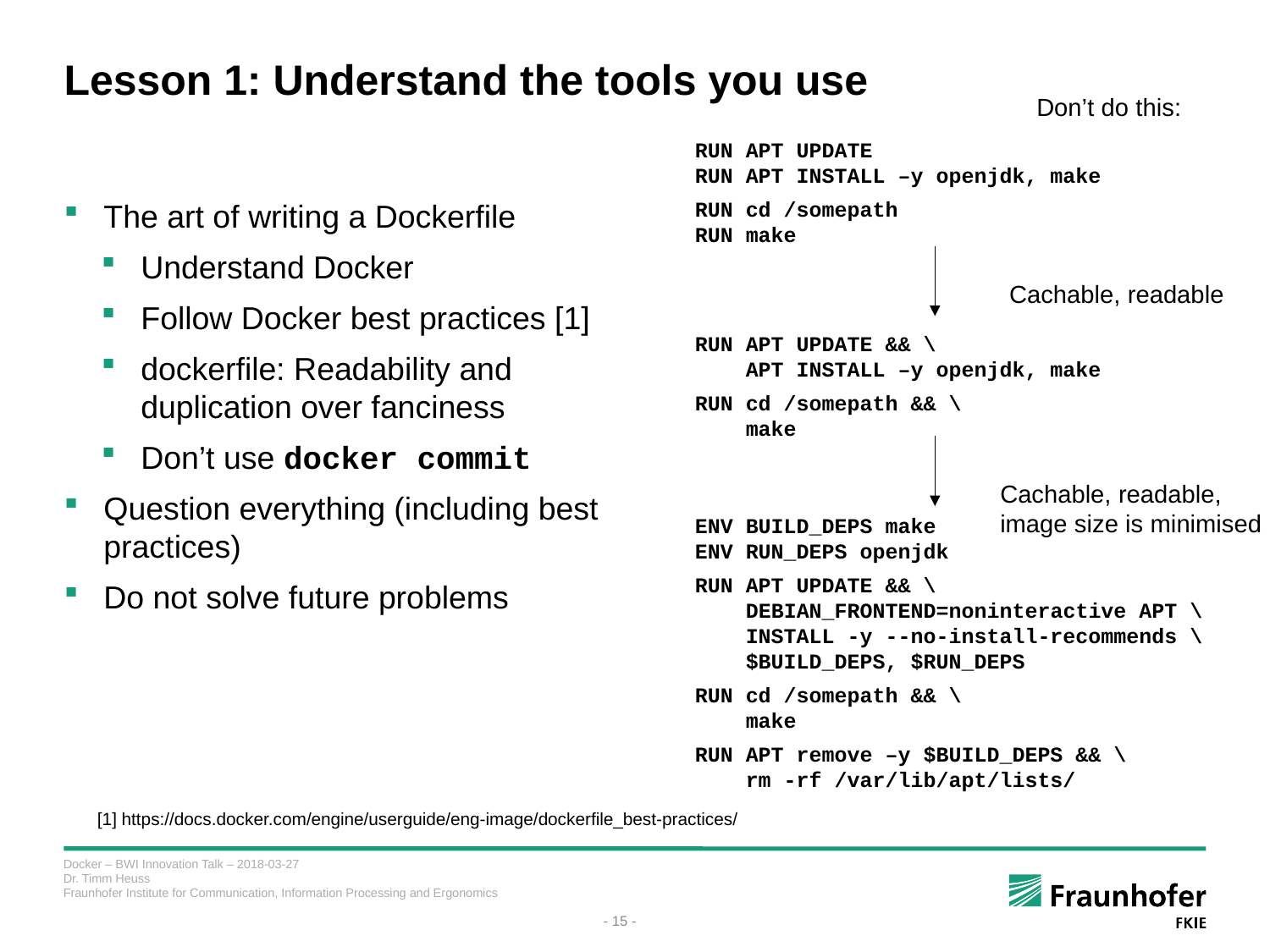

# Lesson 1: Understand the tools you use
Don’t do this:
RUN APT UPDATE
RUN APT INSTALL –y openjdk, make
RUN cd /somepath
RUN make
The art of writing a Dockerfile
Understand Docker
Follow Docker best practices [1]
dockerfile: Readability and duplication over fanciness
Don’t use docker commit
Question everything (including best practices)
Do not solve future problems

Cachable, readable
RUN APT UPDATE && \
    APT INSTALL –y openjdk, make
RUN cd /somepath && \
    make
Cachable, readable,
image size is minimised
ENV BUILD_DEPS make
ENV RUN_DEPS openjdk
RUN APT UPDATE && \
    DEBIAN_FRONTEND=noninteractive APT \
    INSTALL -y --no-install-recommends \
    $BUILD_DEPS, $RUN_DEPS
RUN cd /somepath && \
    make
RUN APT remove –y $BUILD_DEPS && \
    rm -rf /var/lib/apt/lists/
[1] https://docs.docker.com/engine/userguide/eng-image/dockerfile_best-practices/